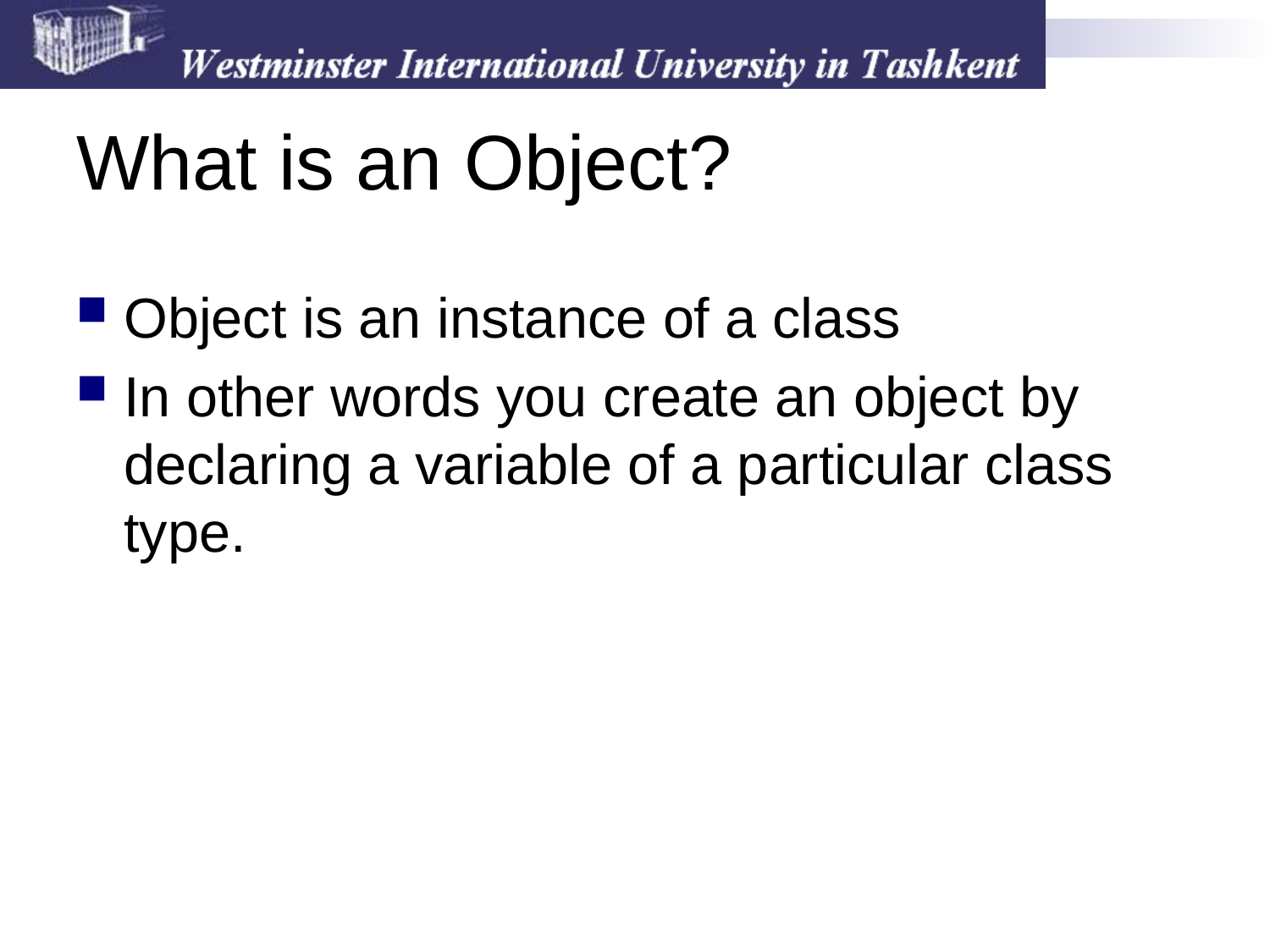

# What is an Object?
Object is an instance of a class
In other words you create an object by declaring a variable of a particular class type.